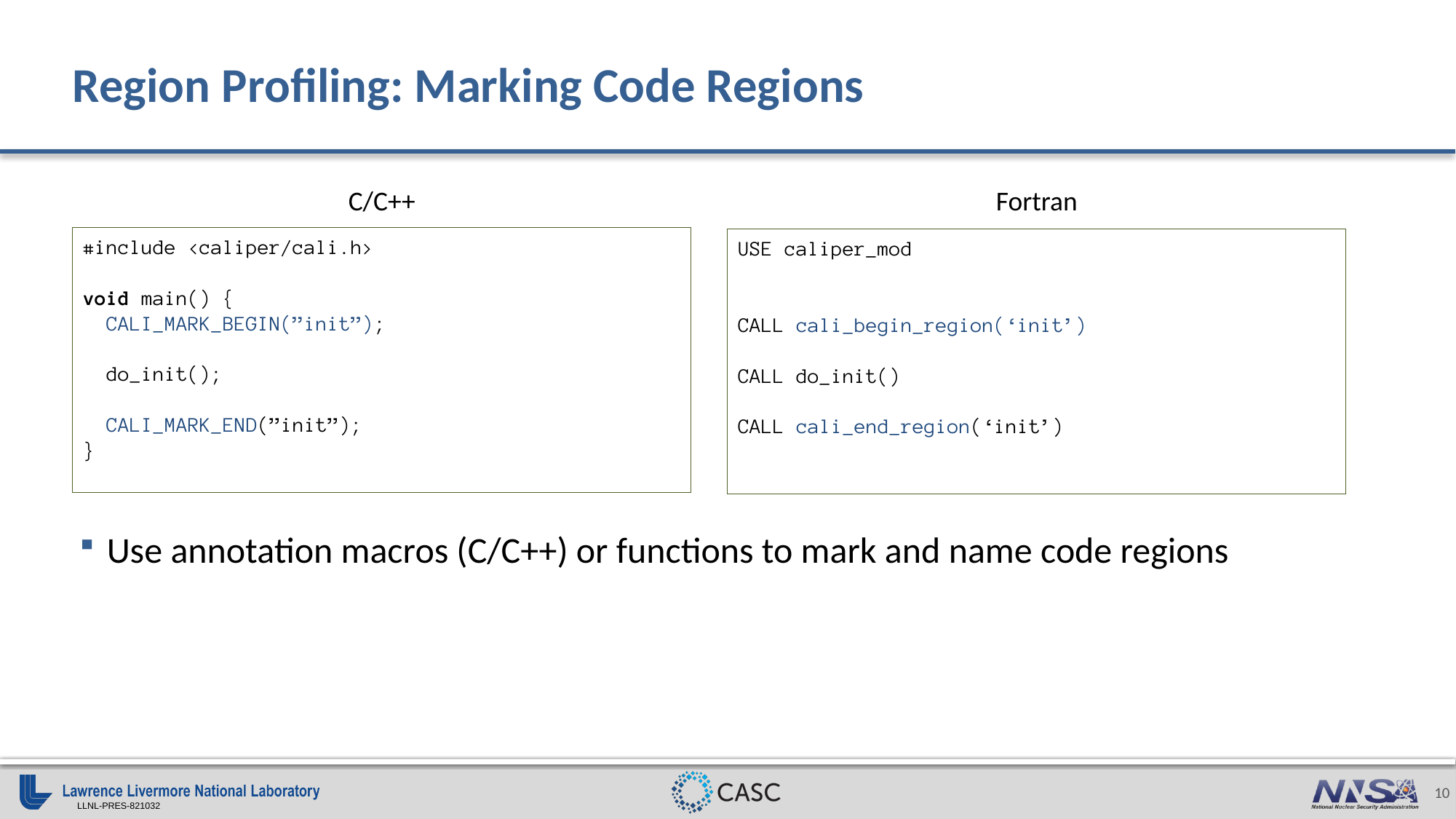

# Region Profiling: Marking Code Regions

Use annotation macros (C/C++) or functions to mark and name code regions

C/C++
Fortran
#include <caliper/cali.h>

void main() {
  CALI_MARK_BEGIN(”init”);

  do_init();

  CALI_MARK_END(”init”);
}

USE caliper_mod

CALL cali_begin_region(‘init’)

CALL do_init()

CALL cali_end_region(‘init’)